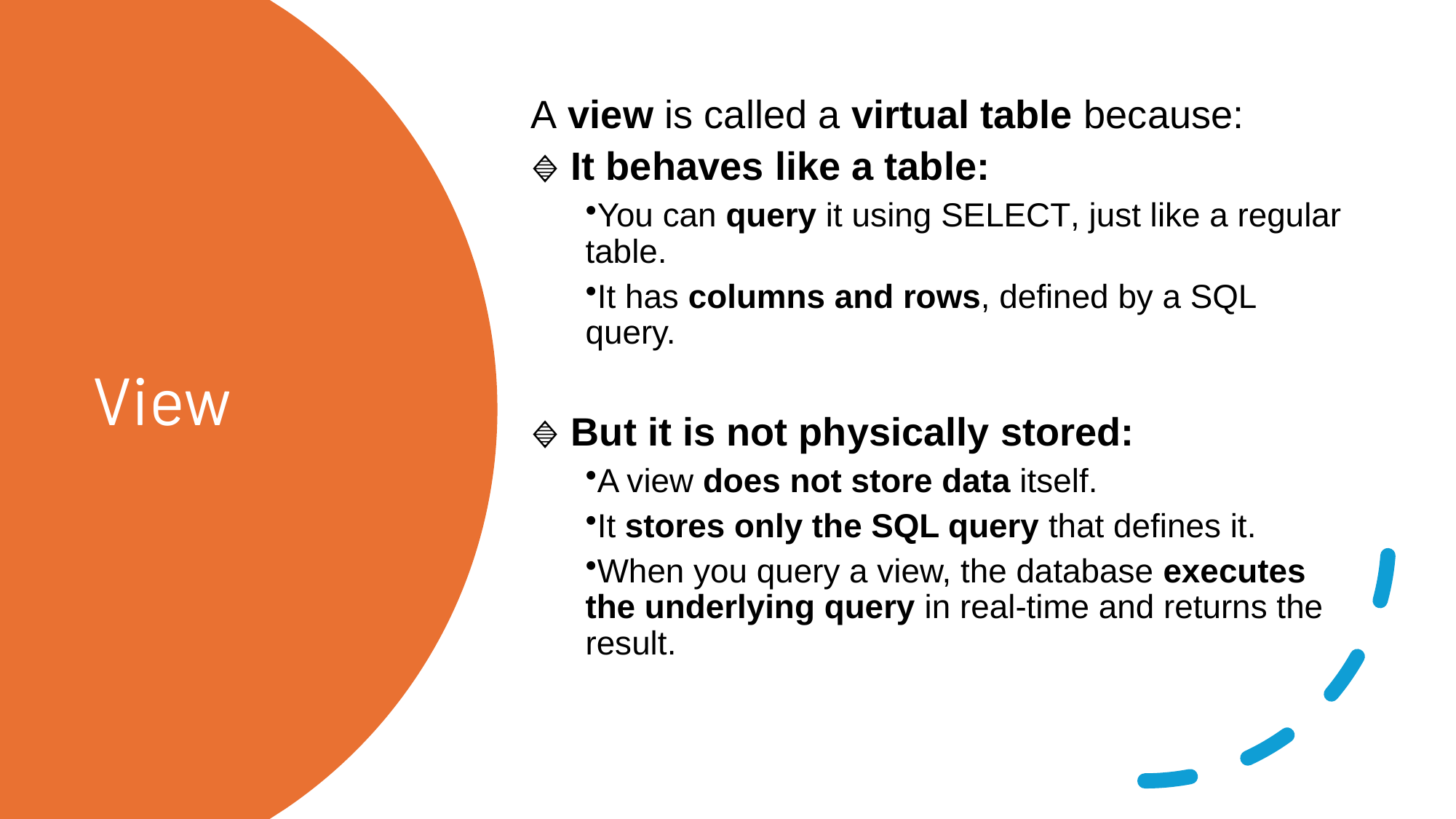

A view is called a virtual table because:
🔹 It behaves like a table:
You can query it using SELECT, just like a regular table.
It has columns and rows, defined by a SQL query.

🔹 But it is not physically stored:
A view does not store data itself.
It stores only the SQL query that defines it.
When you query a view, the database executes the underlying query in real-time and returns the result.

# View